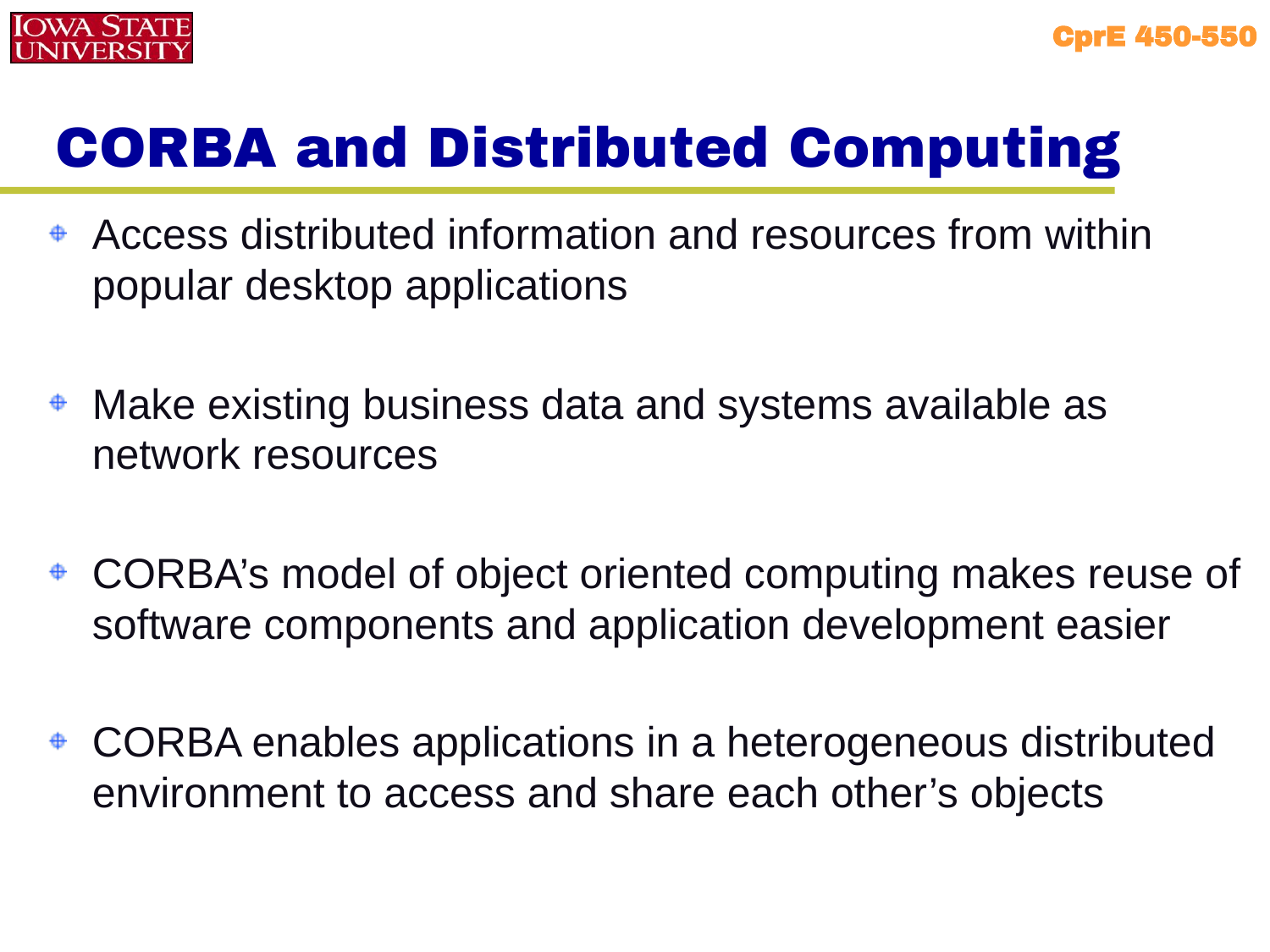

# CORBA and Distributed Computing
Access distributed information and resources from within popular desktop applications

Make existing business data and systems available as network resources

CORBA’s model of object oriented computing makes reuse of software components and application development easier

CORBA enables applications in a heterogeneous distributed environment to access and share each other’s objects